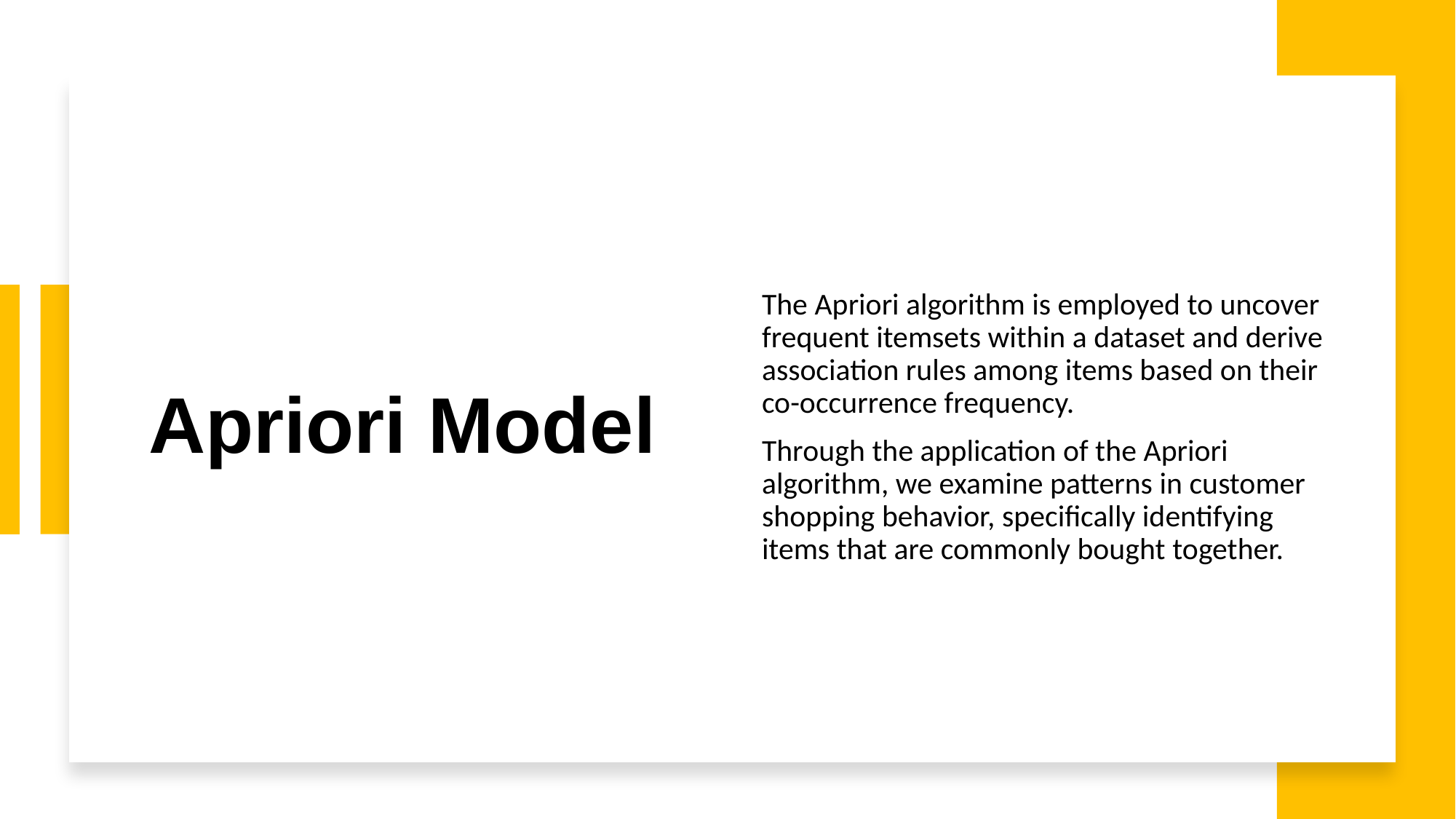

# Apriori Model
The Apriori algorithm is employed to uncover frequent itemsets within a dataset and derive association rules among items based on their co-occurrence frequency.
Through the application of the Apriori algorithm, we examine patterns in customer shopping behavior, specifically identifying items that are commonly bought together.